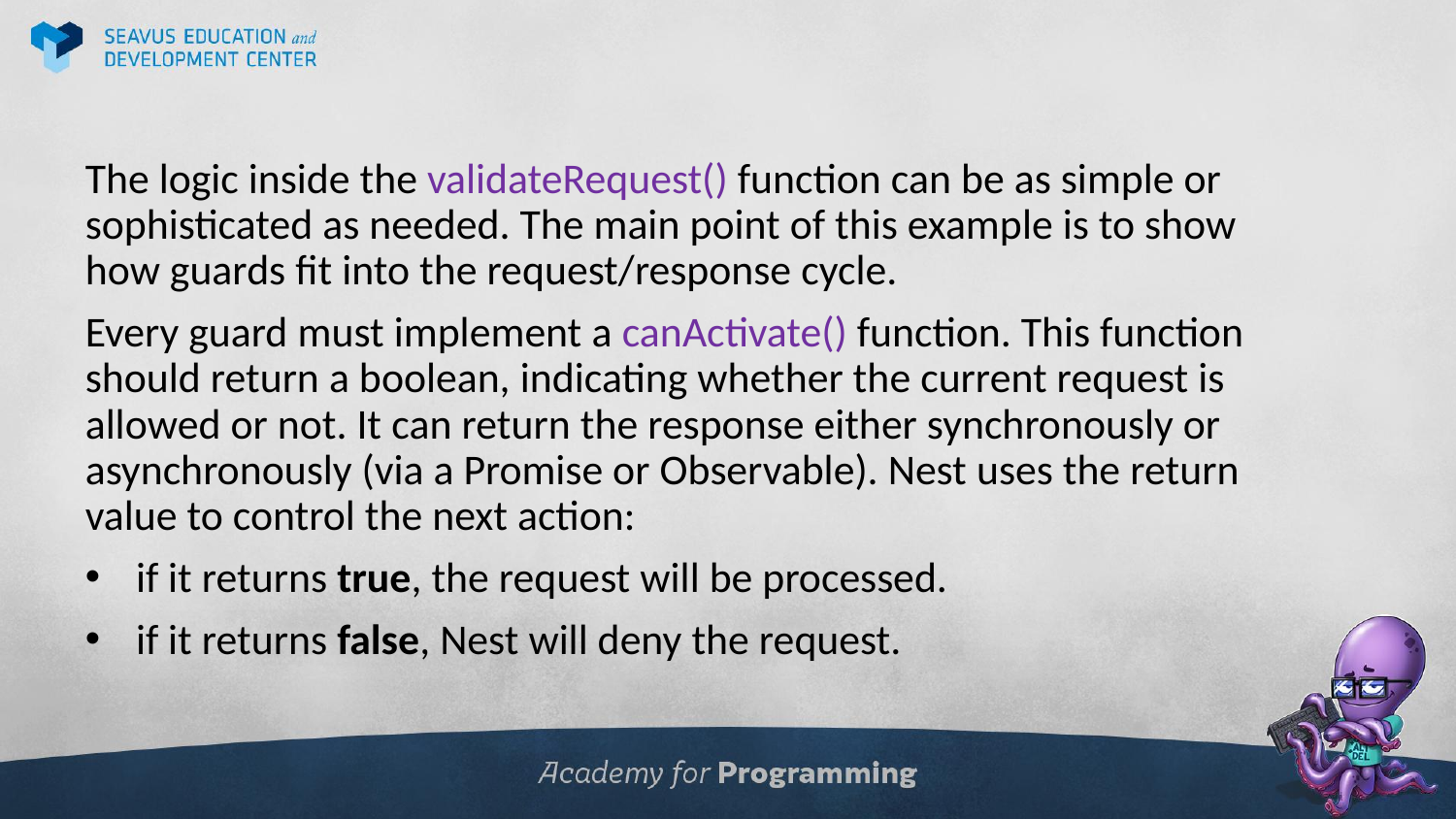

The logic inside the validateRequest() function can be as simple or sophisticated as needed. The main point of this example is to show how guards fit into the request/response cycle.
Every guard must implement a canActivate() function. This function should return a boolean, indicating whether the current request is allowed or not. It can return the response either synchronously or asynchronously (via a Promise or Observable). Nest uses the return value to control the next action:
if it returns true, the request will be processed.
if it returns false, Nest will deny the request.